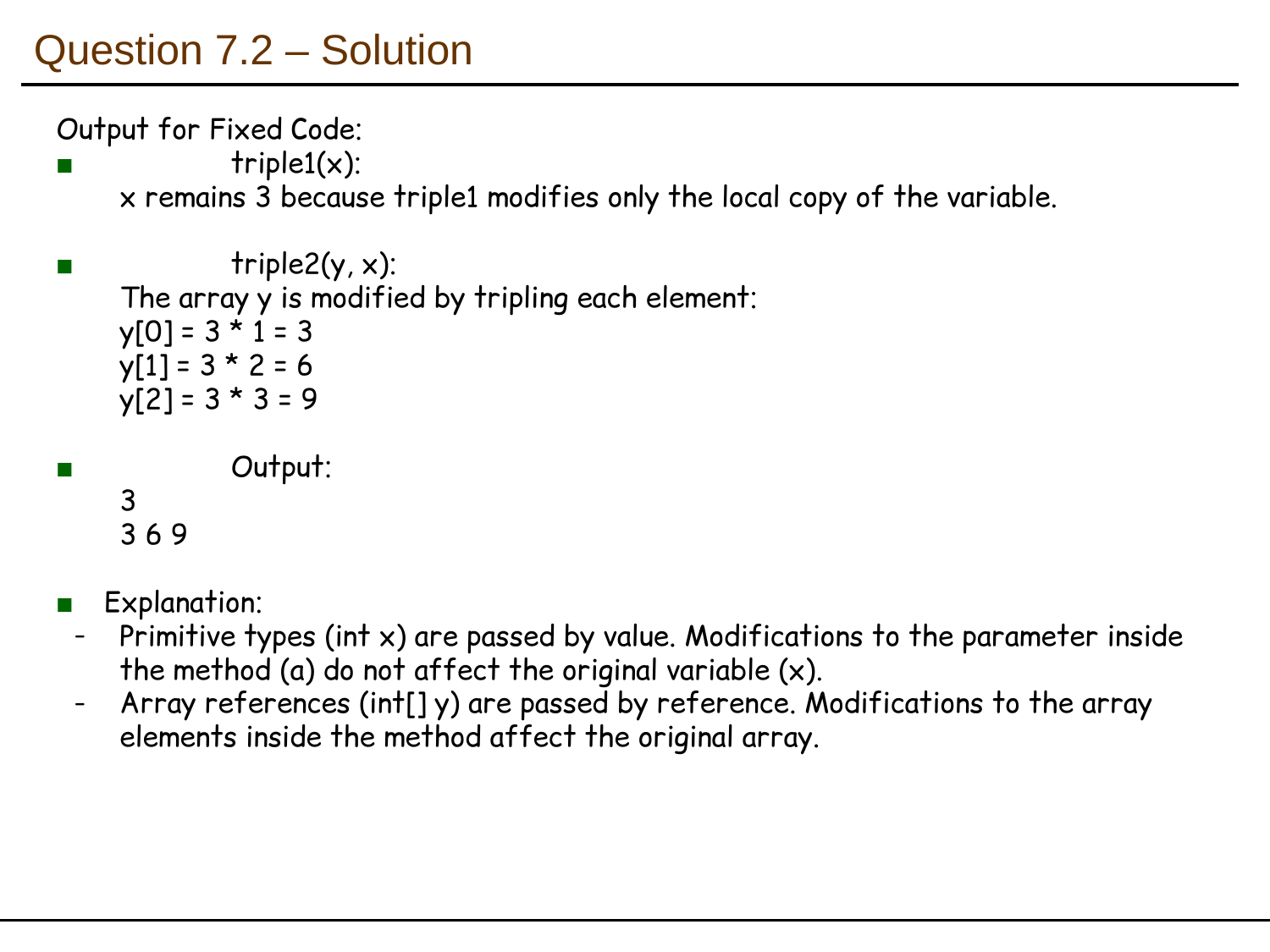

Question 7.2 – Solution
Output for Fixed Code:
	triple1(x):
x remains 3 because triple1 modifies only the local copy of the variable.

	triple2(y, x):
The array y is modified by tripling each element:
y[0] = 3 * 1 = 3
y[1] = 3 * 2 = 6
y[2] = 3 * 3 = 9

	Output:
3
3 6 9

Explanation:
Primitive types (int x) are passed by value. Modifications to the parameter inside
the method (a) do not affect the original variable (x).
Array references (int[] y) are passed by reference. Modifications to the array elements inside the method affect the original array.